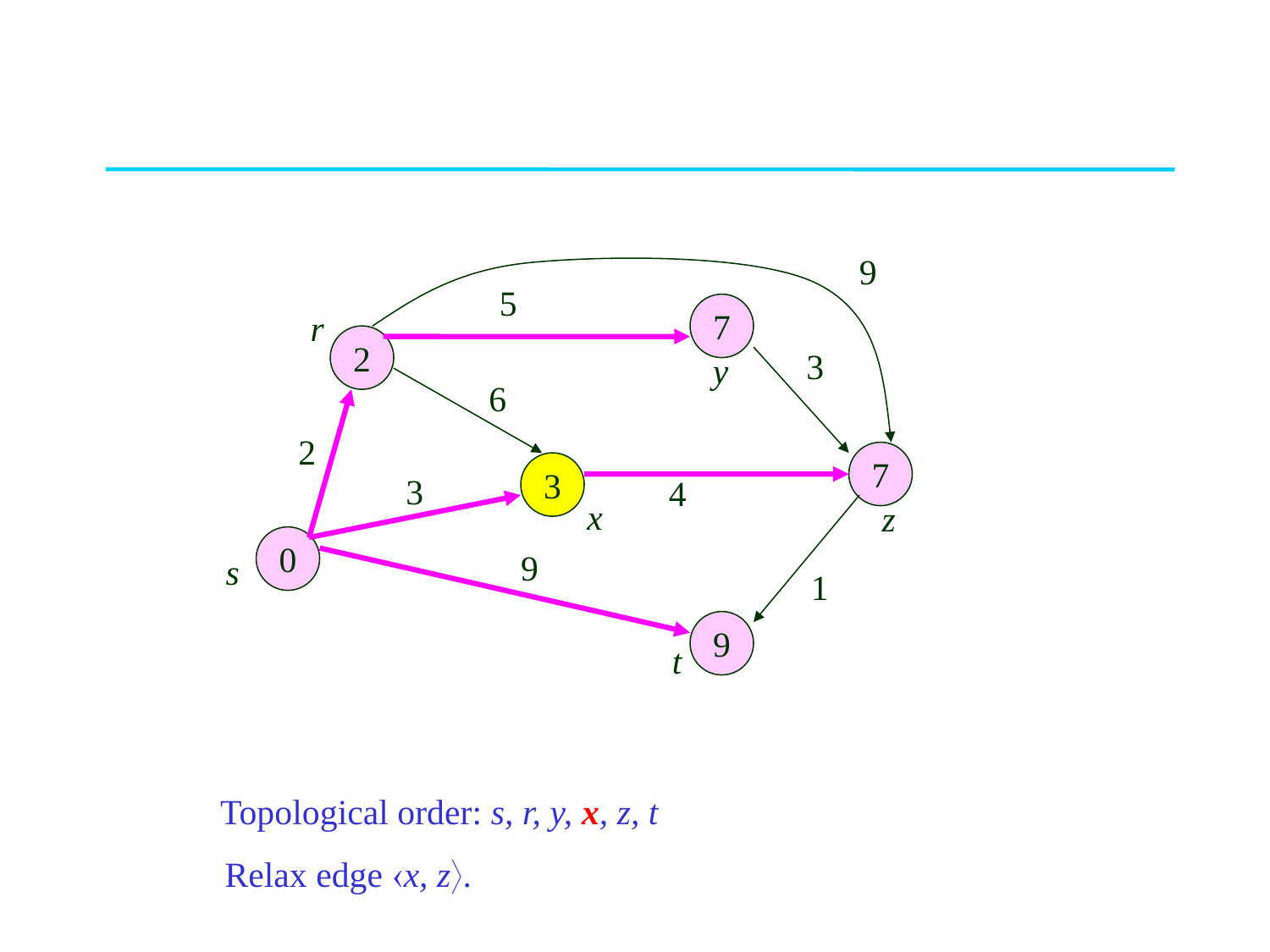

#

9

5
7
2

3

6

2
7
3
4

0
9

9
r
y
z
s
t
3
x
1

Relax edge 〈x, z〉.
Topological order: s, r, y, x, z, t